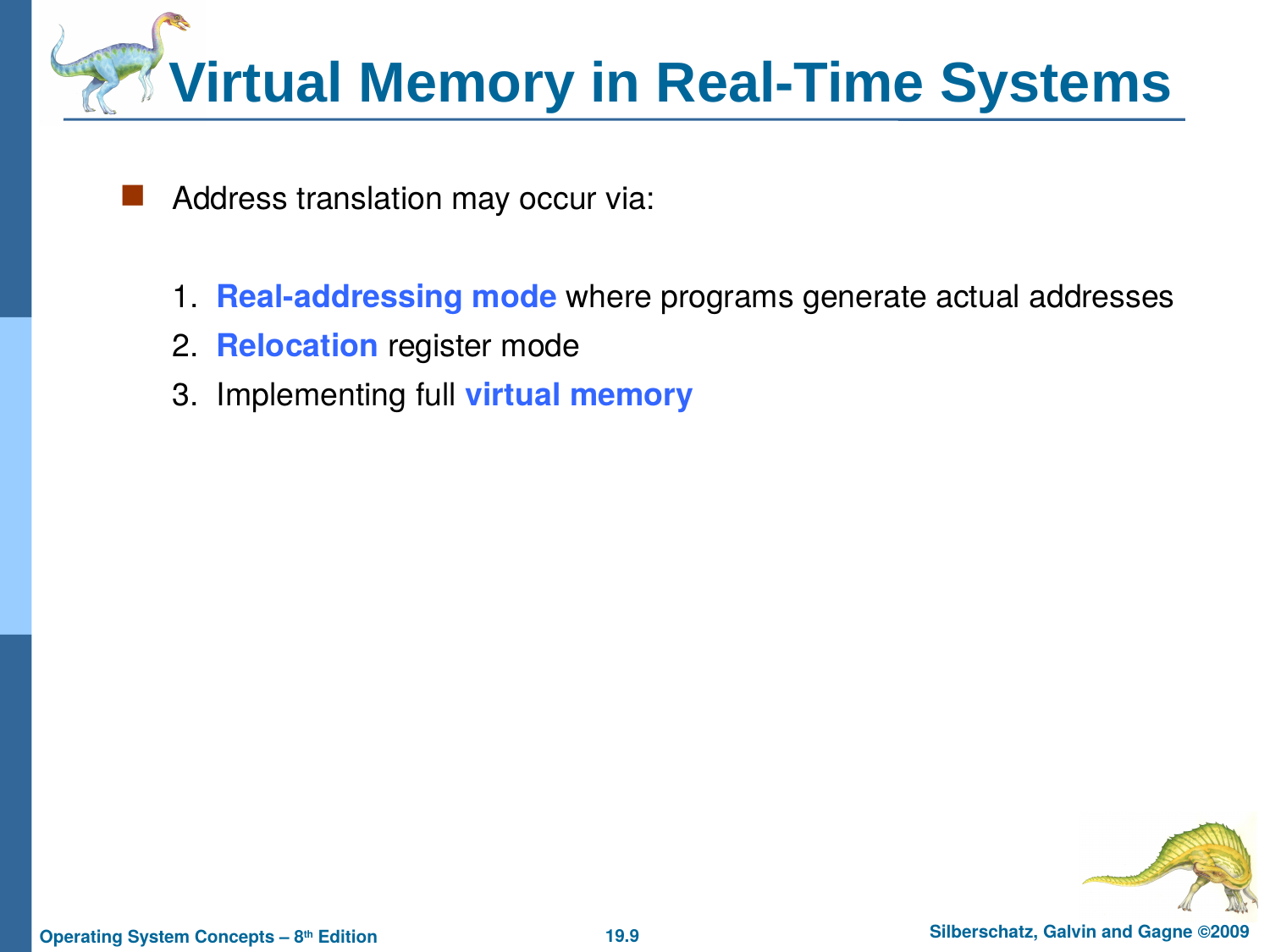

# Virtual Memory in Real-Time Systems
Address translation may occur via:

	1.  Real-addressing mode where programs generate actual addresses
	2.  Relocation register mode
	3.  Implementing full virtual memory